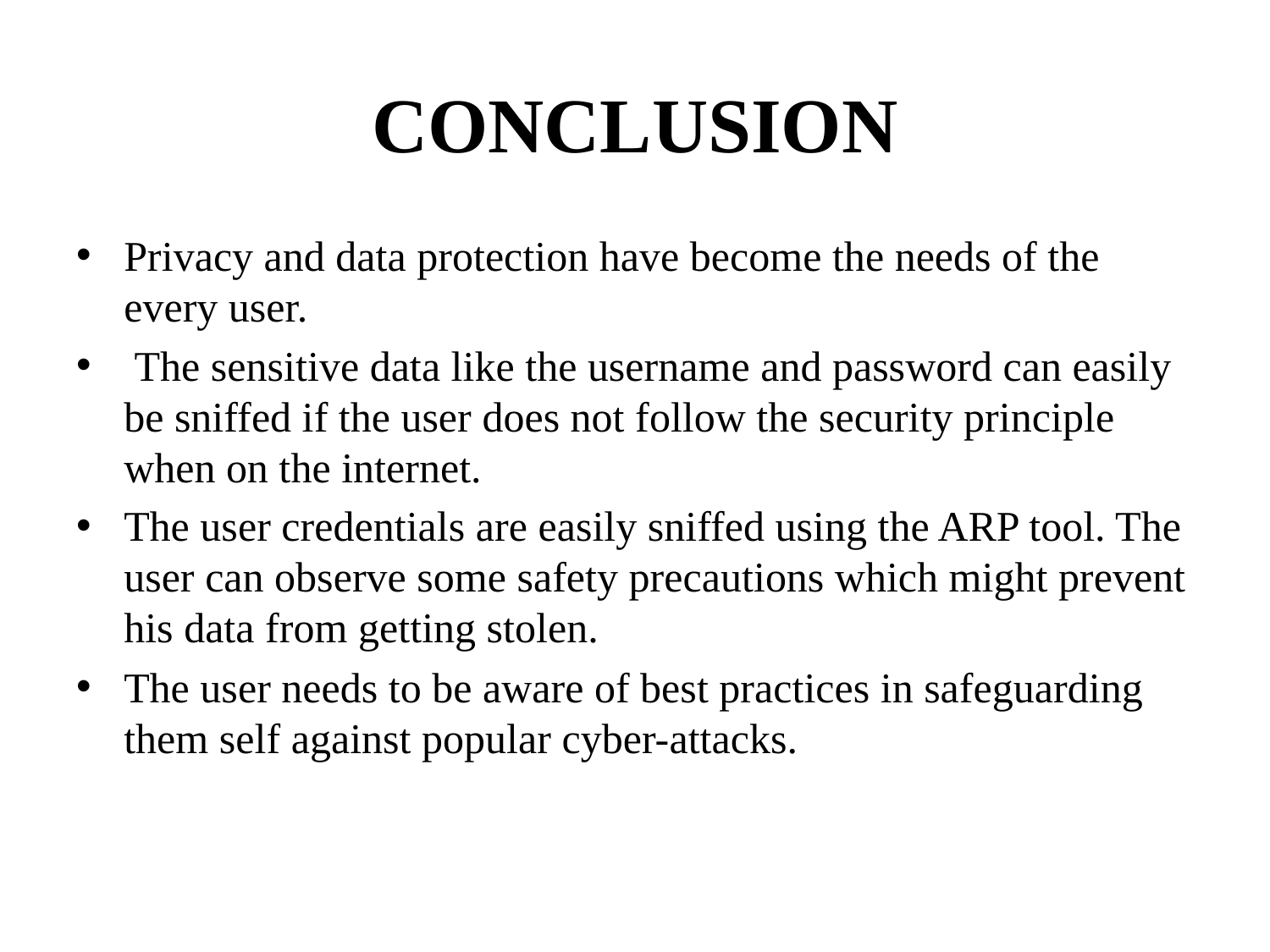

# CONCLUSION
Privacy and data protection have become the needs of the every user.
 The sensitive data like the username and password can easily be sniffed if the user does not follow the security principle when on the internet.
The user credentials are easily sniffed using the ARP tool. The user can observe some safety precautions which might prevent his data from getting stolen.
The user needs to be aware of best practices in safeguarding them self against popular cyber-attacks.